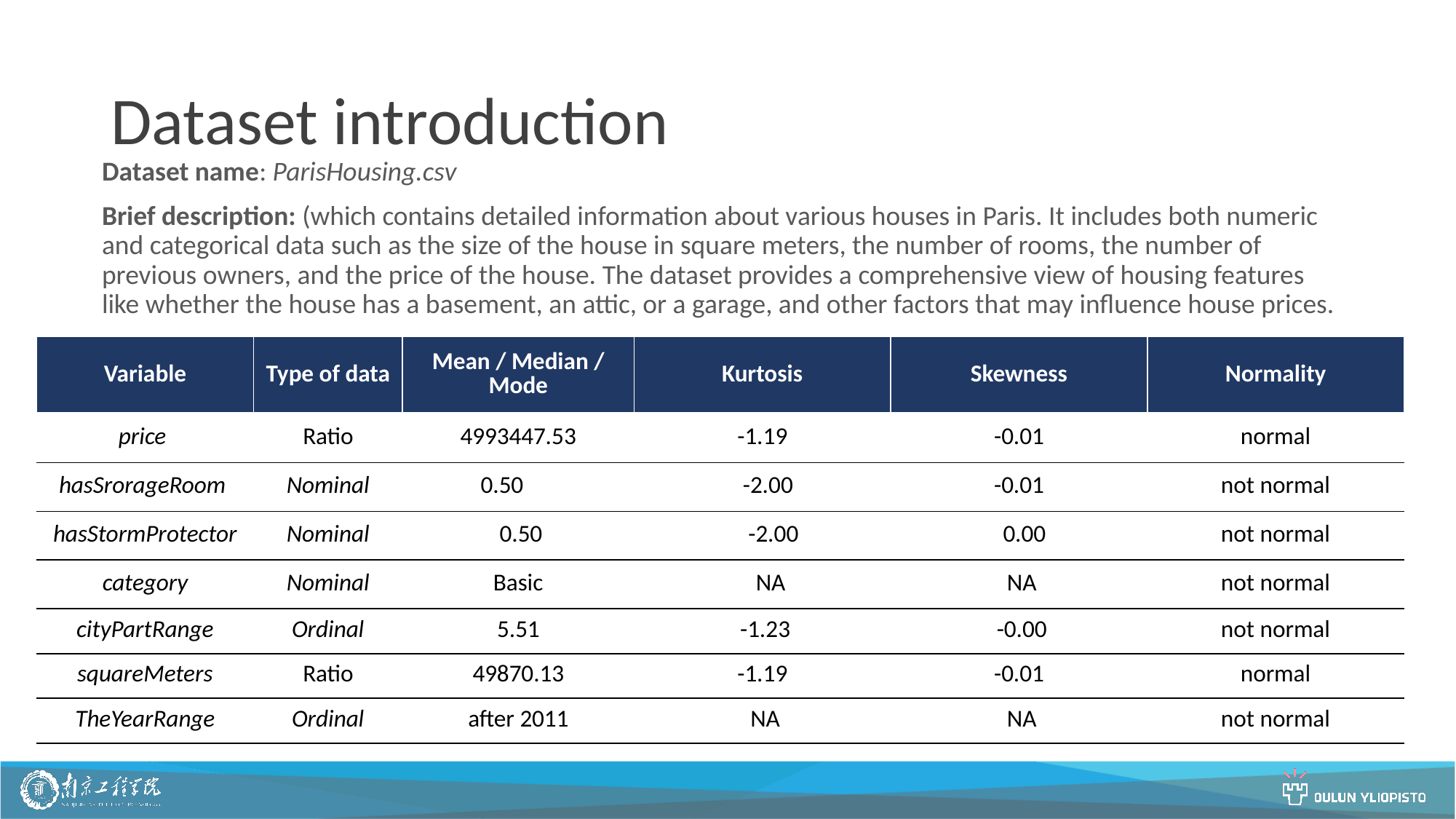

# Dataset introduction
Dataset name: ParisHousing.csv
Brief description: (which contains detailed information about various houses in Paris. It includes both numeric and categorical data such as the size of the house in square meters, the number of rooms, the number of previous owners, and the price of the house. The dataset provides a comprehensive view of housing features like whether the house has a basement, an attic, or a garage, and other factors that may influence house prices.
| Variable | Type of data | Mean / Median / Mode | Kurtosis | Skewness | Normality |
| --- | --- | --- | --- | --- | --- |
| price | Ratio | 4993447.53 | -1.19 | -0.01 | normal |
| hasSrorageRoom | Nominal | 0.50 | -2.00 | -0.01 | not normal |
| hasStormProtector | Nominal | 0.50 | -2.00 | 0.00 | not normal |
| category | Nominal | Basic | NA | NA | not normal |
| cityPartRange | Ordinal | 5.51 | -1.23 | -0.00 | not normal |
| squareMeters | Ratio | 49870.13 | -1.19 | -0.01 | normal |
| TheYearRange | Ordinal | after 2011 | NA | NA | not normal |